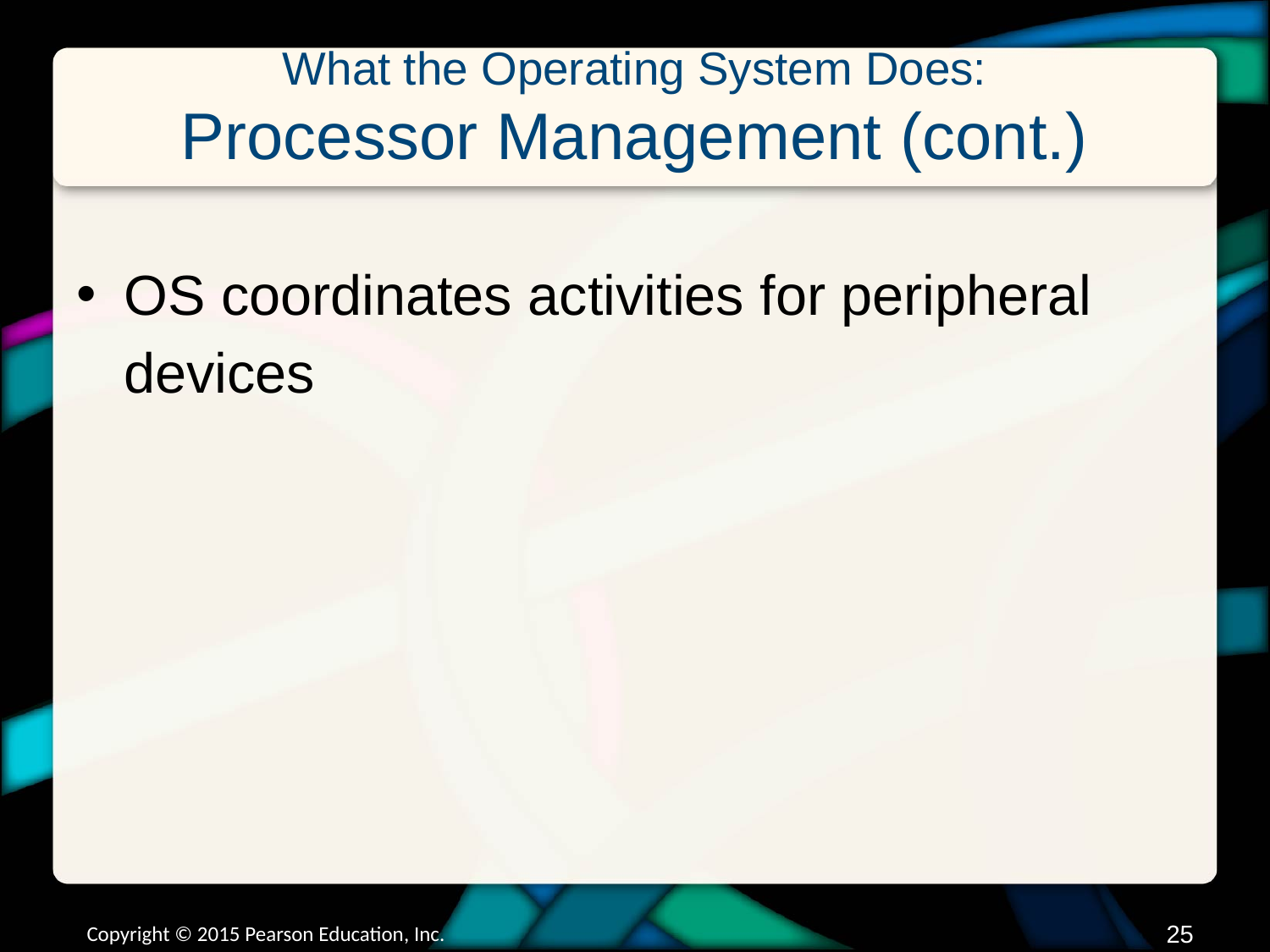

# What the Operating System Does: Processor Management (cont.)
OS coordinates activities for peripheral devices

Copyright © 2015 Pearson Education, Inc.
25